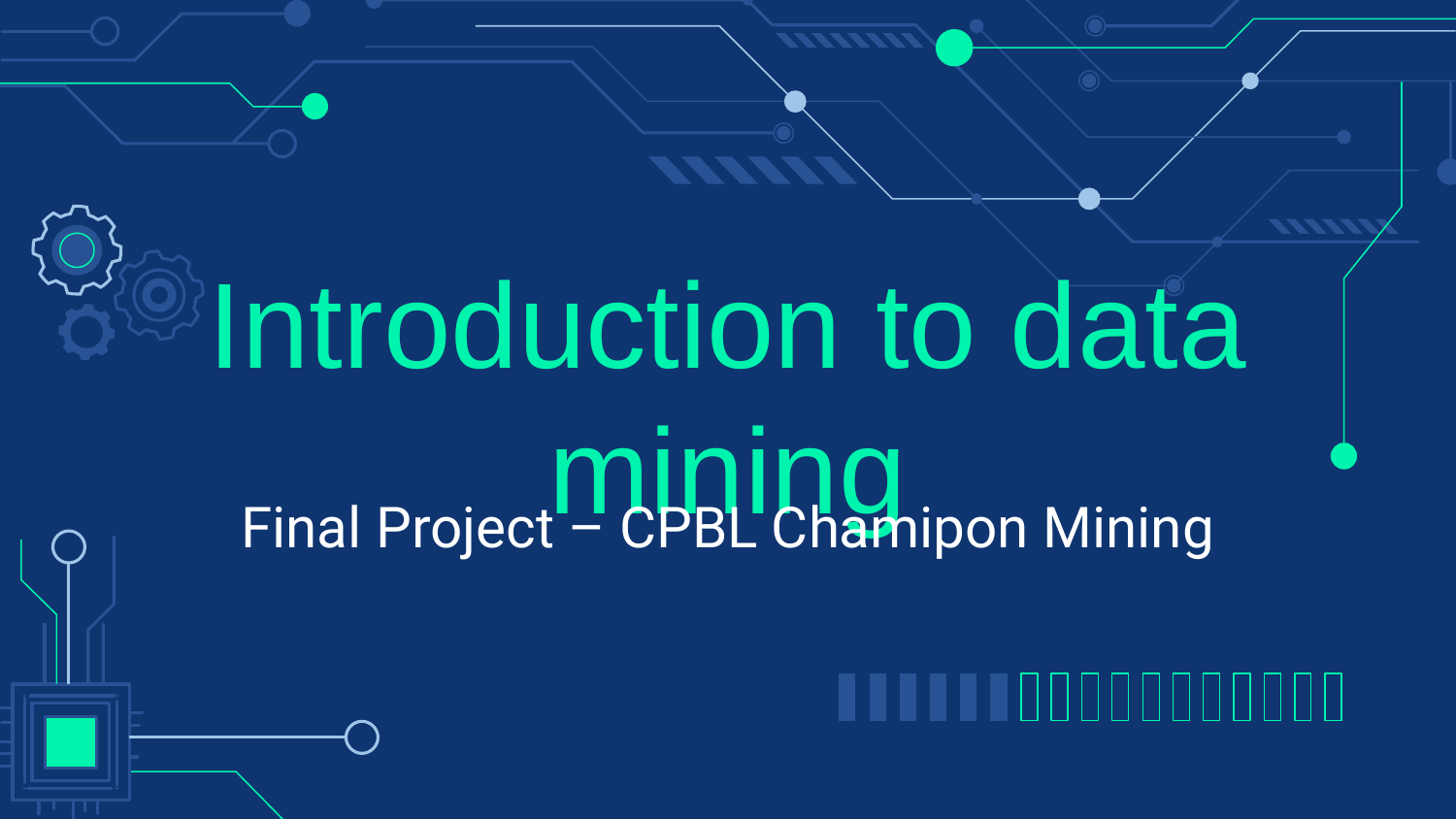

# Introduction to data mining
Final Project – CPBL Chamipon Mining